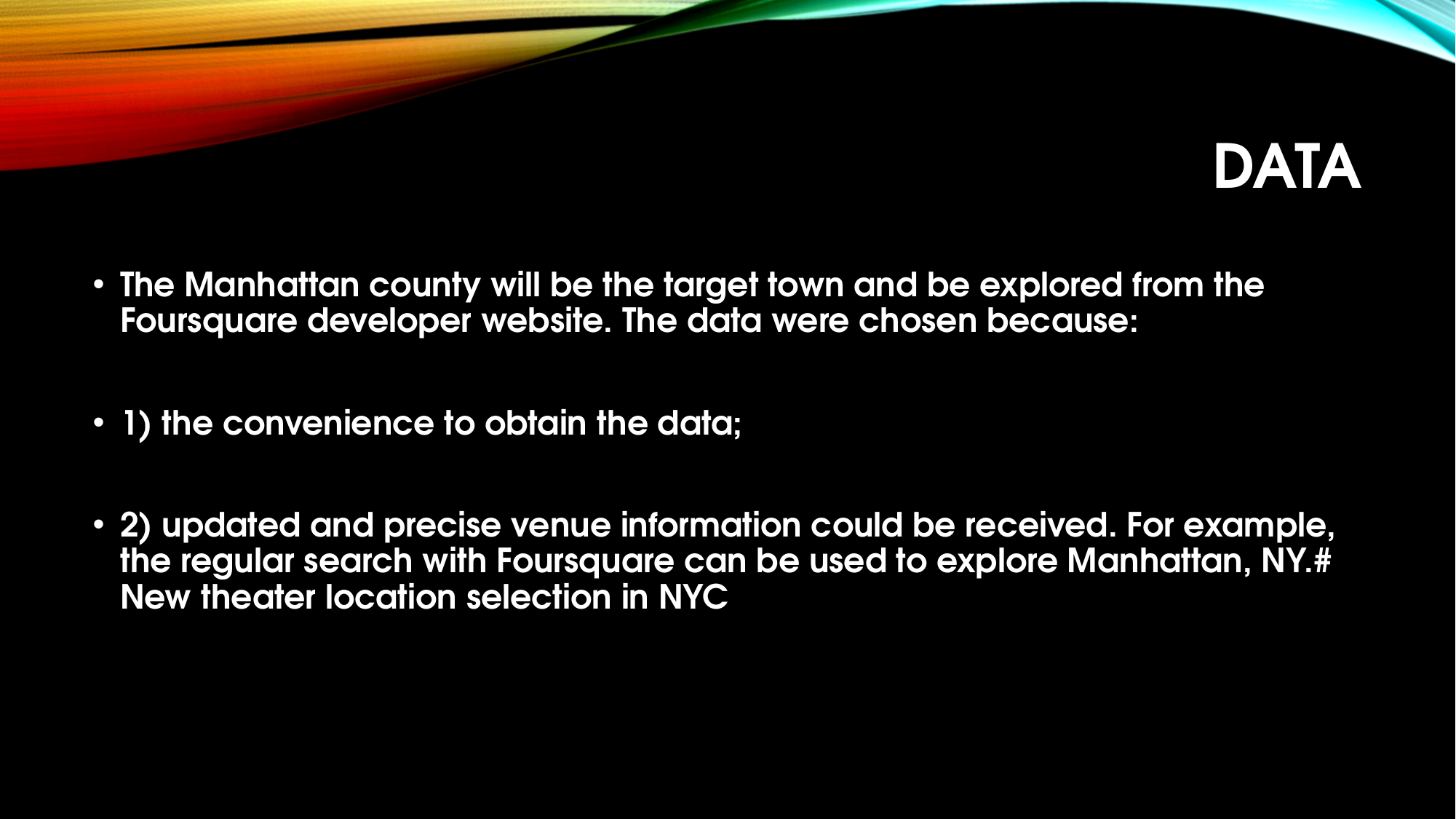

# Data
The Manhattan county will be the target town and be explored from the Foursquare developer website. The data were chosen because:

1) the convenience to obtain the data;

2) updated and precise venue information could be received. For example, the regular search with Foursquare can be used to explore Manhattan, NY.# New theater location selection in NYC